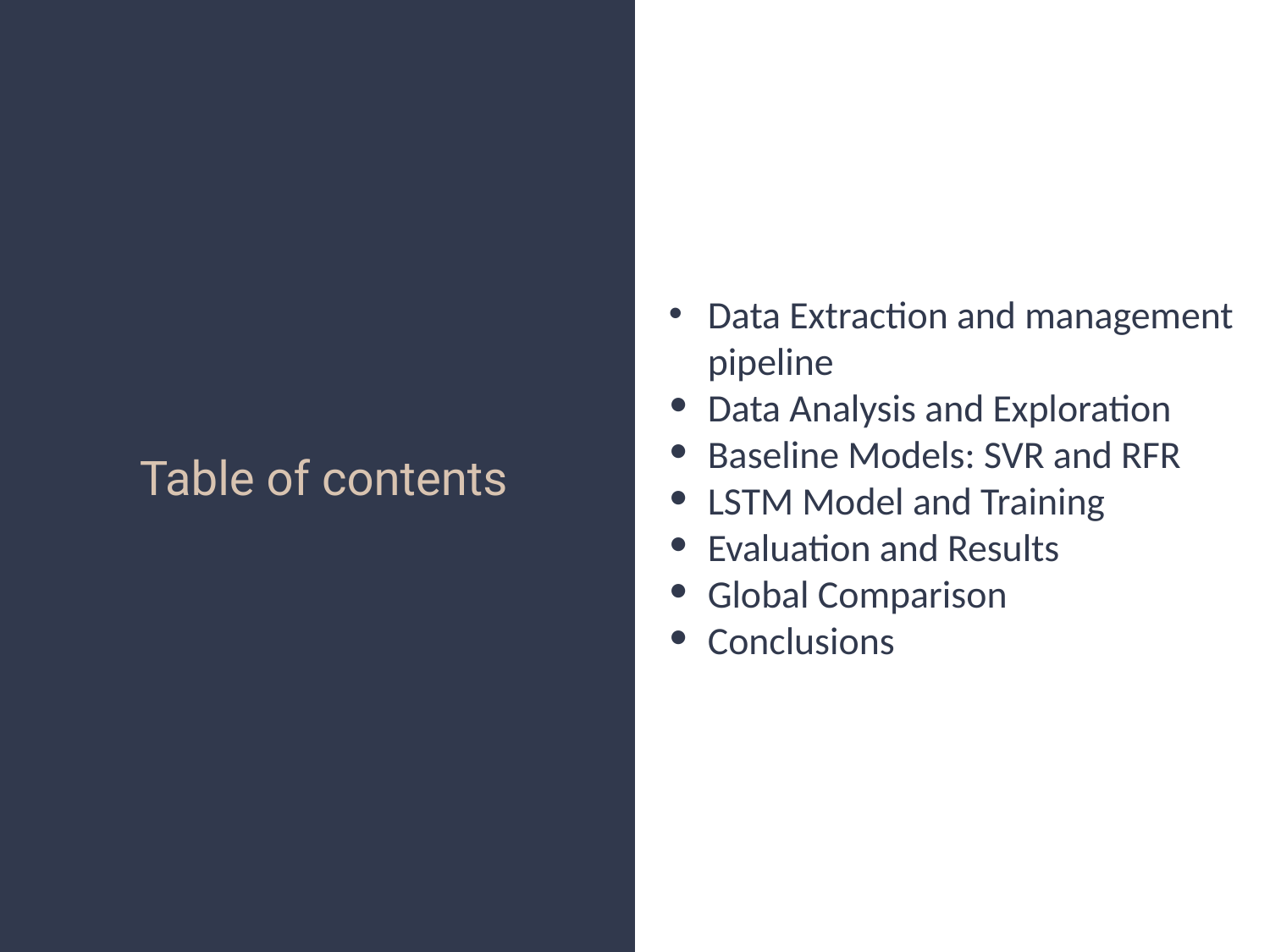

# Index of contents
Data Extraction and management pipeline
Data Analysis and Exploration
Baseline Models: SVR and RFR
LSTM Model and Training
Evaluation and Results
Global Comparison
Conclusions
Table of contents